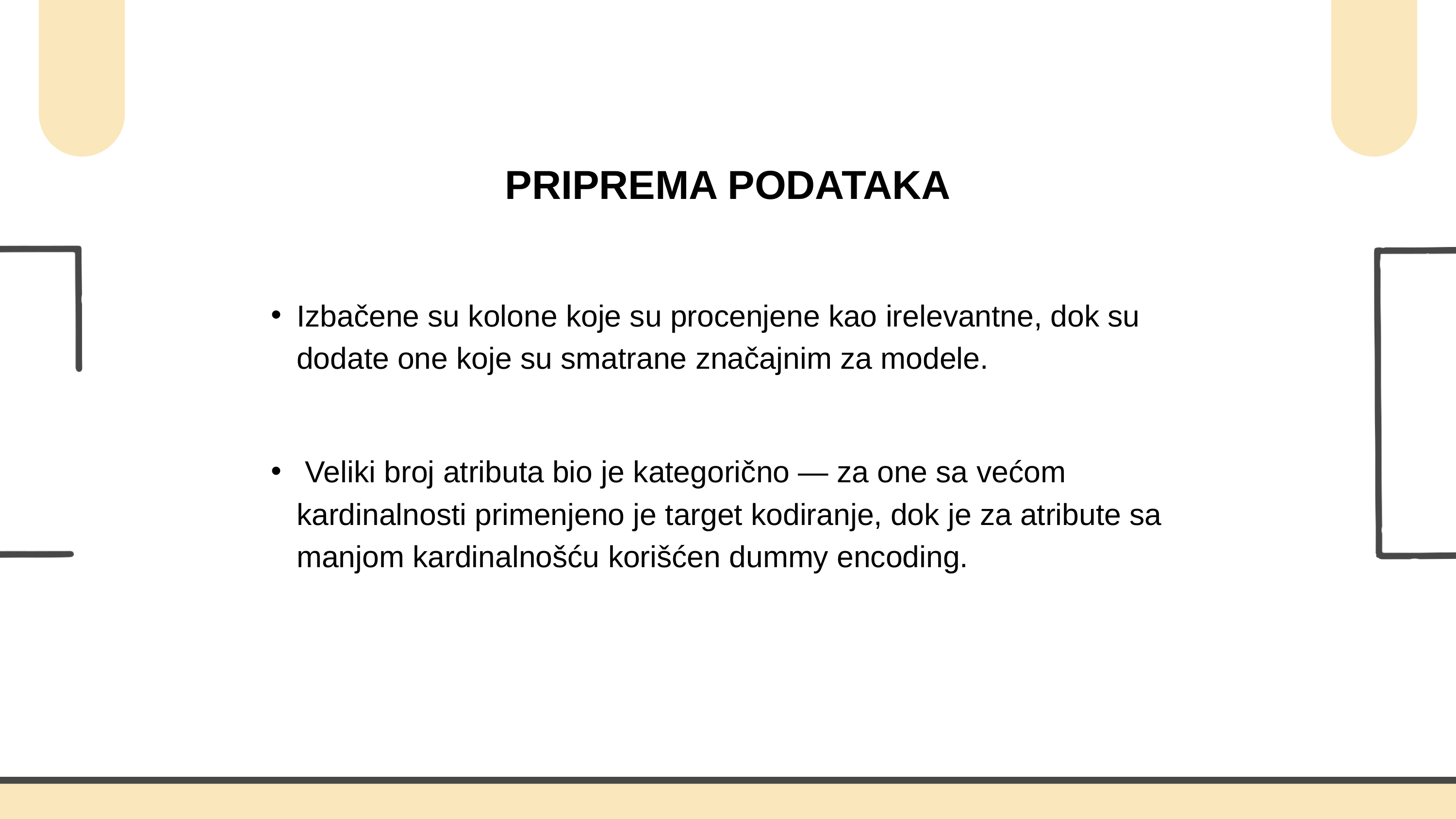

PRIPREMA PODATAKA

Izbačene su kolone koje su procenjene kao irelevantne, dok su dodate one koje su smatrane značajnim za modele.
 Veliki broj atributa bio je kategorično — za one sa većom kardinalnosti primenjeno je target kodiranje, dok je za atribute sa manjom kardinalnošću korišćen dummy encoding.